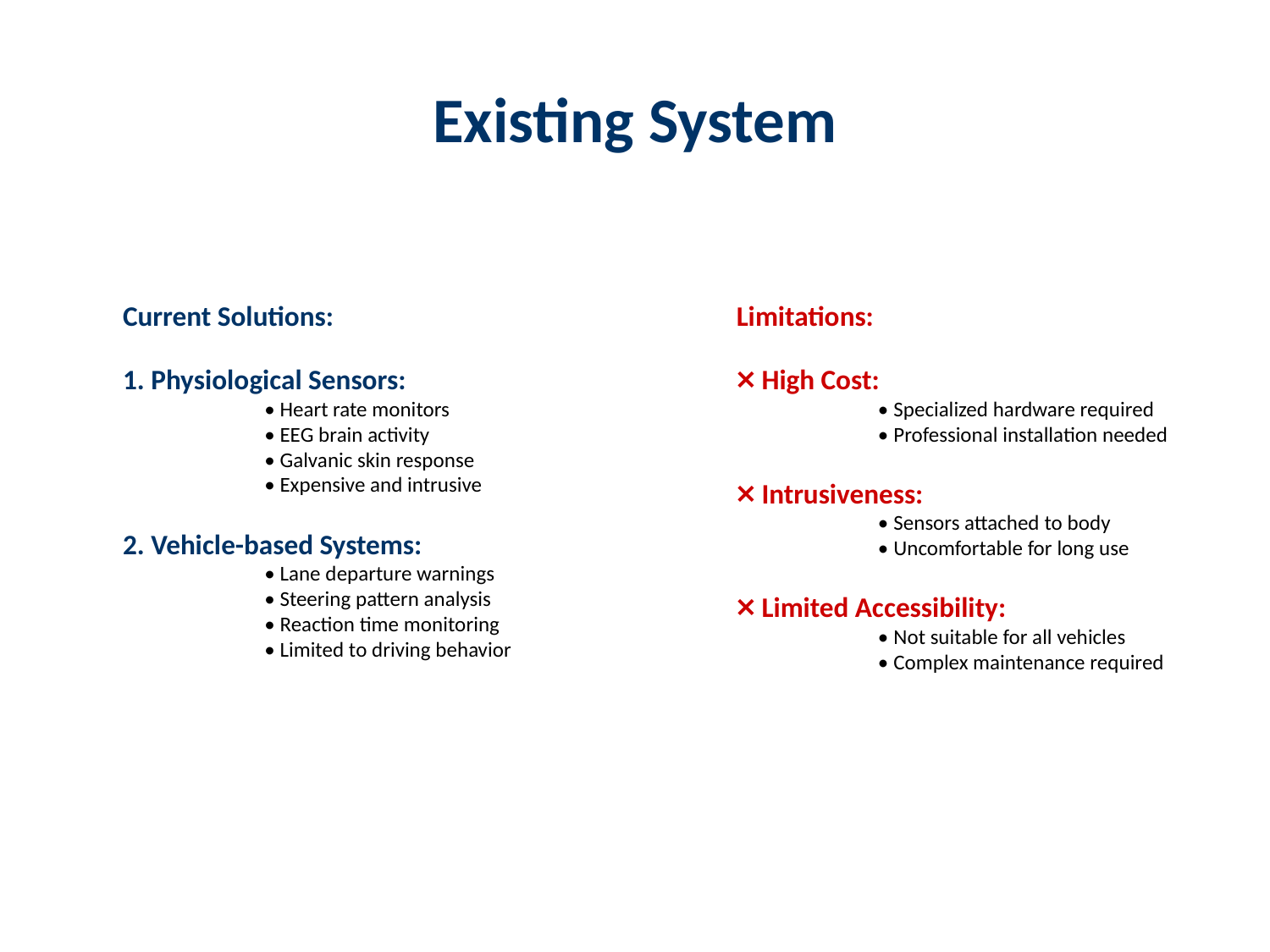

# Existing System

Current Solutions:

1. Physiological Sensors:
   • Heart rate monitors
   • EEG brain activity
   • Galvanic skin response
   • Expensive and intrusive

2. Vehicle-based Systems:
   • Lane departure warnings
   • Steering pattern analysis
   • Reaction time monitoring
   • Limited to driving behavior

Limitations:

❌ High Cost:
   • Specialized hardware required
   • Professional installation needed

❌ Intrusiveness:
   • Sensors attached to body
   • Uncomfortable for long use

❌ Limited Accessibility:
   • Not suitable for all vehicles
   • Complex maintenance required